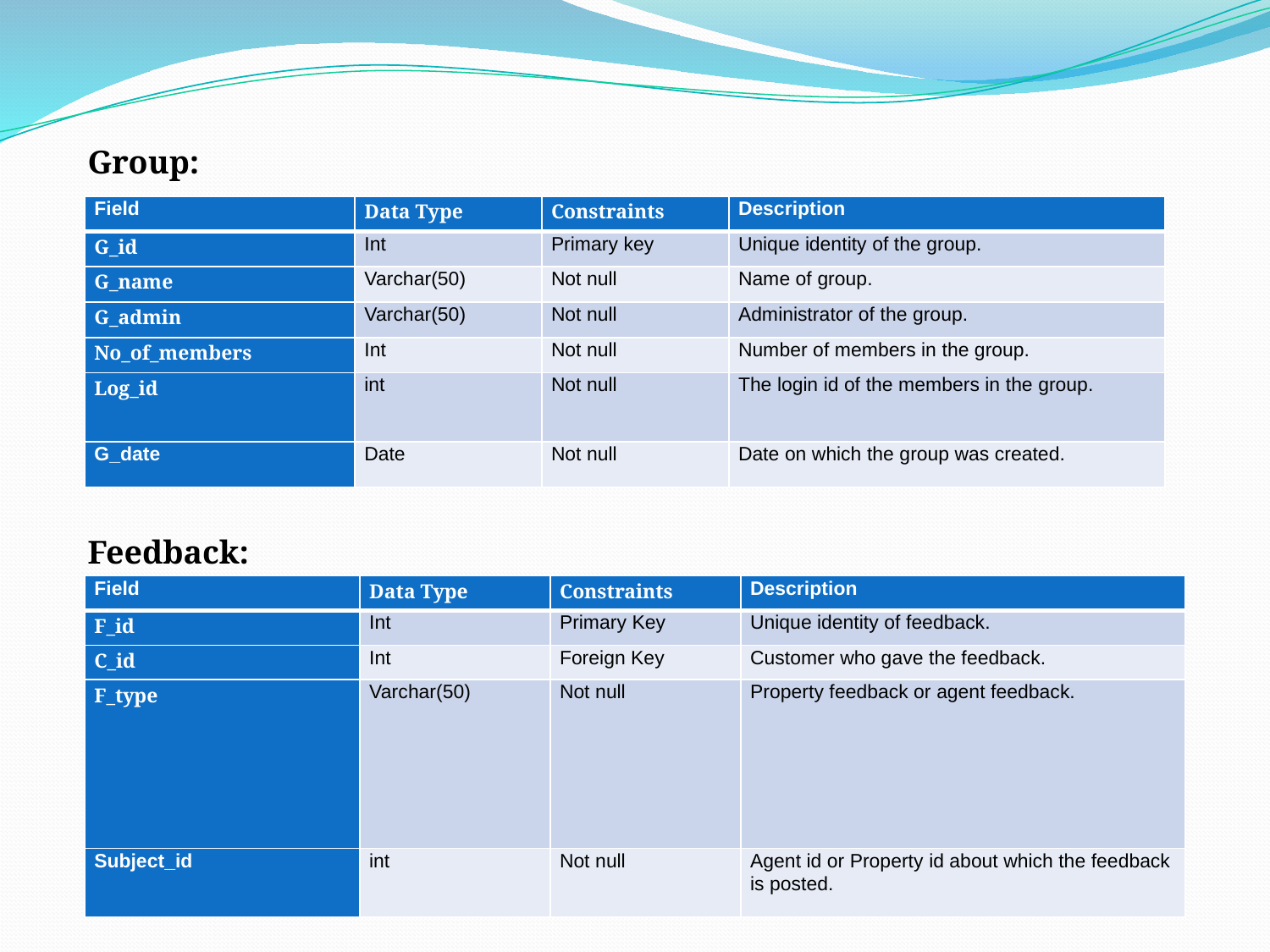

Group:
| Field | Data Type | Constraints | Description |
| --- | --- | --- | --- |
| G\_id | Int | Primary key | Unique identity of the group. |
| G\_name | Varchar(50) | Not null | Name of group. |
| G\_admin | Varchar(50) | Not null | Administrator of the group. |
| No\_of\_members | Int | Not null | Number of members in the group. |
| Log\_id | int | Not null | The login id of the members in the group. |
| G\_date | Date | Not null | Date on which the group was created. |
Feedback:
| Field | Data Type | Constraints | Description |
| --- | --- | --- | --- |
| F\_id | Int | Primary Key | Unique identity of feedback. |
| C\_id | Int | Foreign Key | Customer who gave the feedback. |
| F\_type | Varchar(50) | Not null | Property feedback or agent feedback. |
| Subject\_id | int | Not null | Agent id or Property id about which the feedback is posted. |